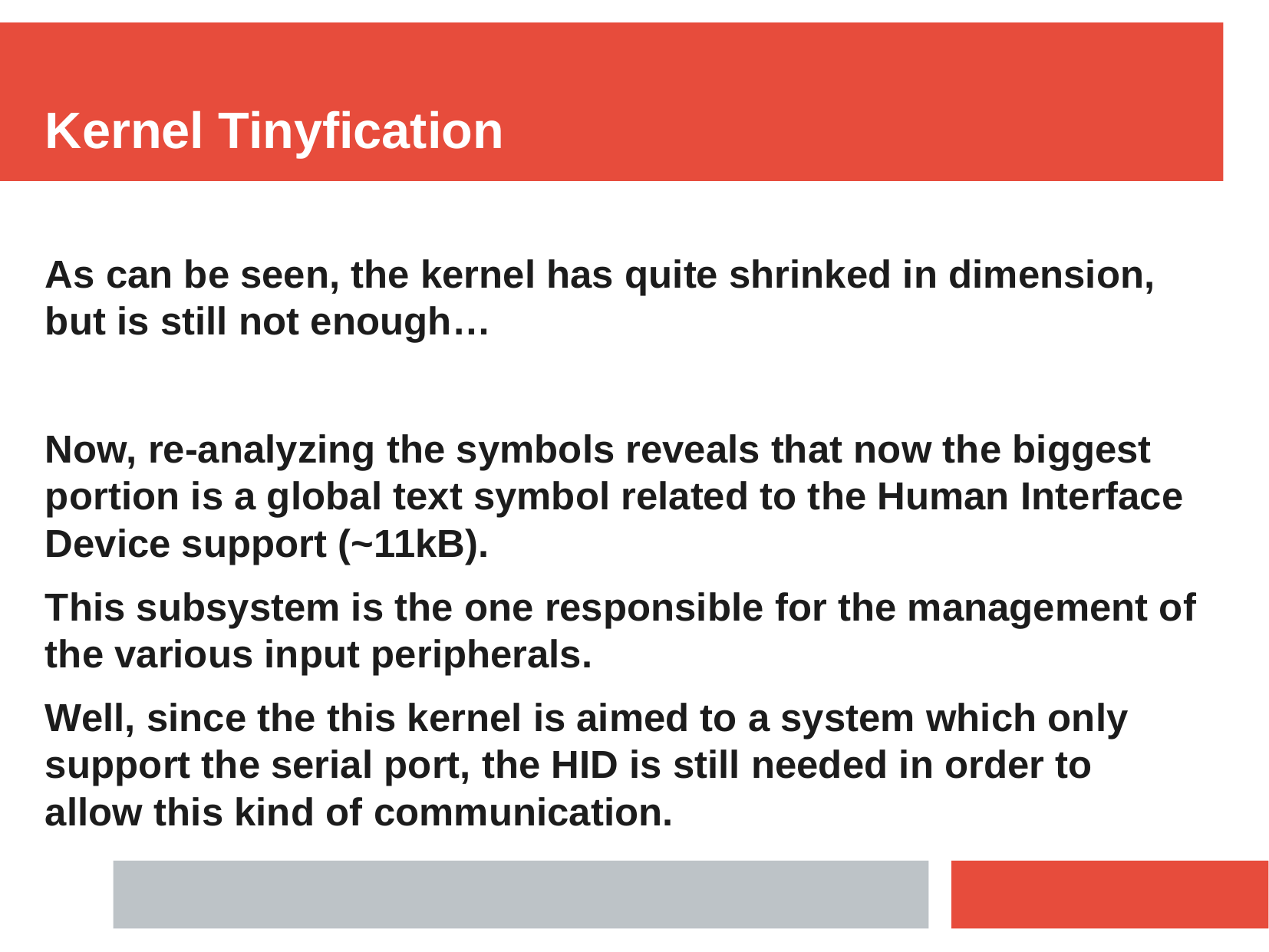

Kernel Tinyfication
As can be seen, the kernel has quite shrinked in dimension, but is still not enough…

Now, re-analyzing the symbols reveals that now the biggest portion is a global text symbol related to the Human Interface Device support (~11kB).
This subsystem is the one responsible for the management of the various input peripherals.
Well, since the this kernel is aimed to a system which only support the serial port, the HID is still needed in order to allow this kind of communication.